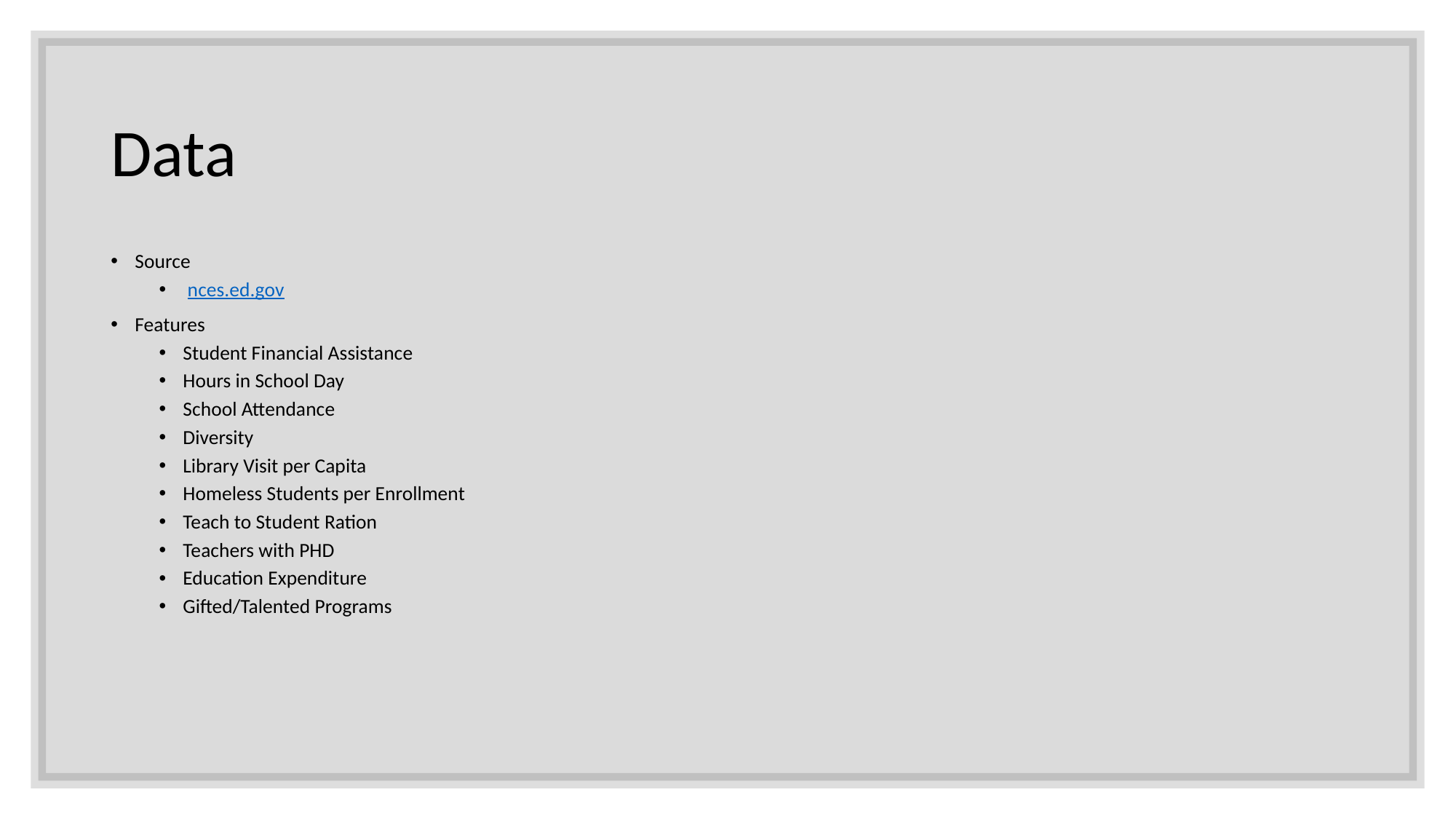

# Data
Source
 nces.ed.gov
Features
Student Financial Assistance
Hours in School Day
School Attendance
Diversity
Library Visit per Capita
Homeless Students per Enrollment
Teach to Student Ration
Teachers with PHD
Education Expenditure
Gifted/Talented Programs